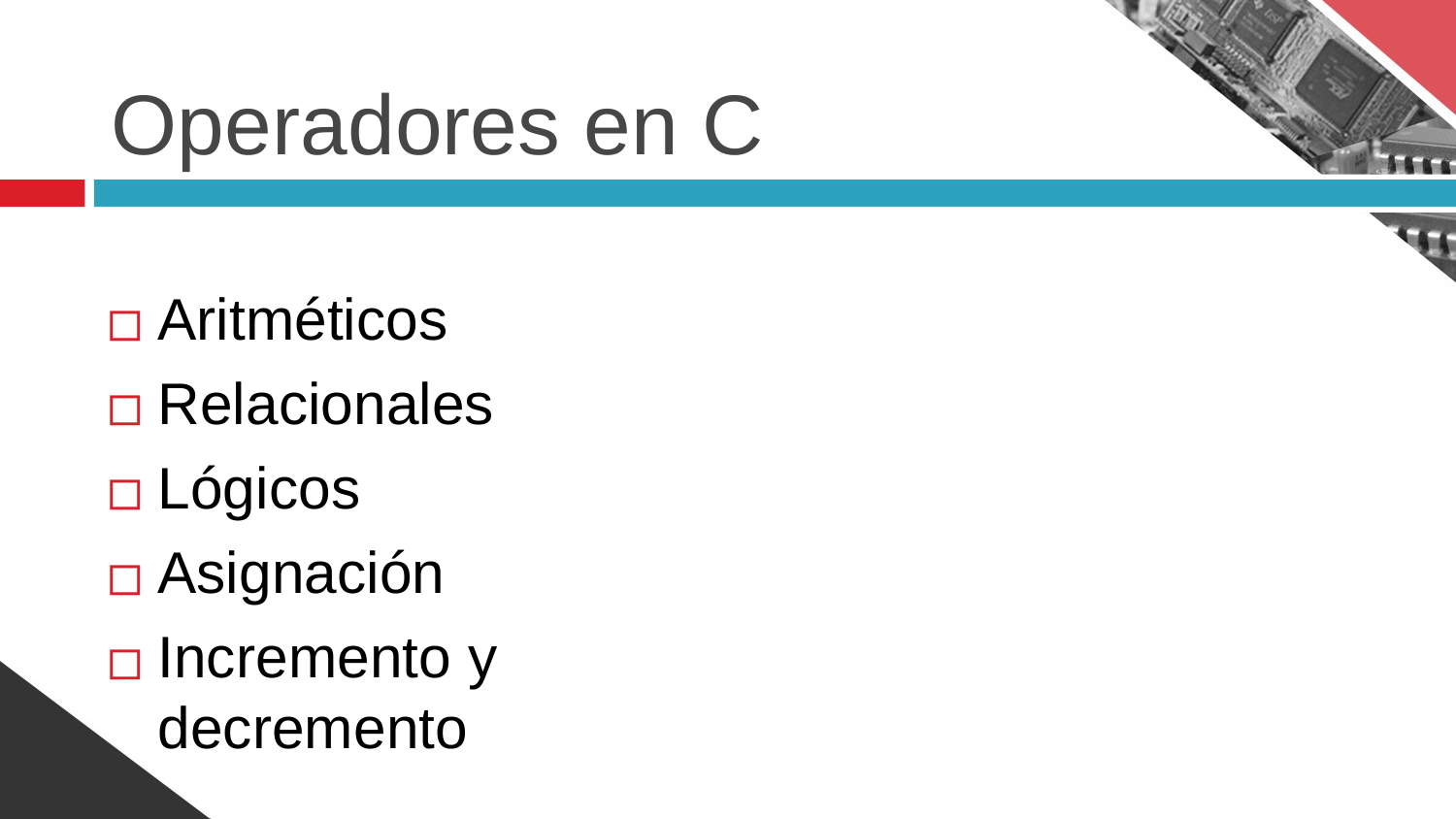

# Operadores en C
Aritméticos
Relacionales
Lógicos
Asignación
Incremento y decremento